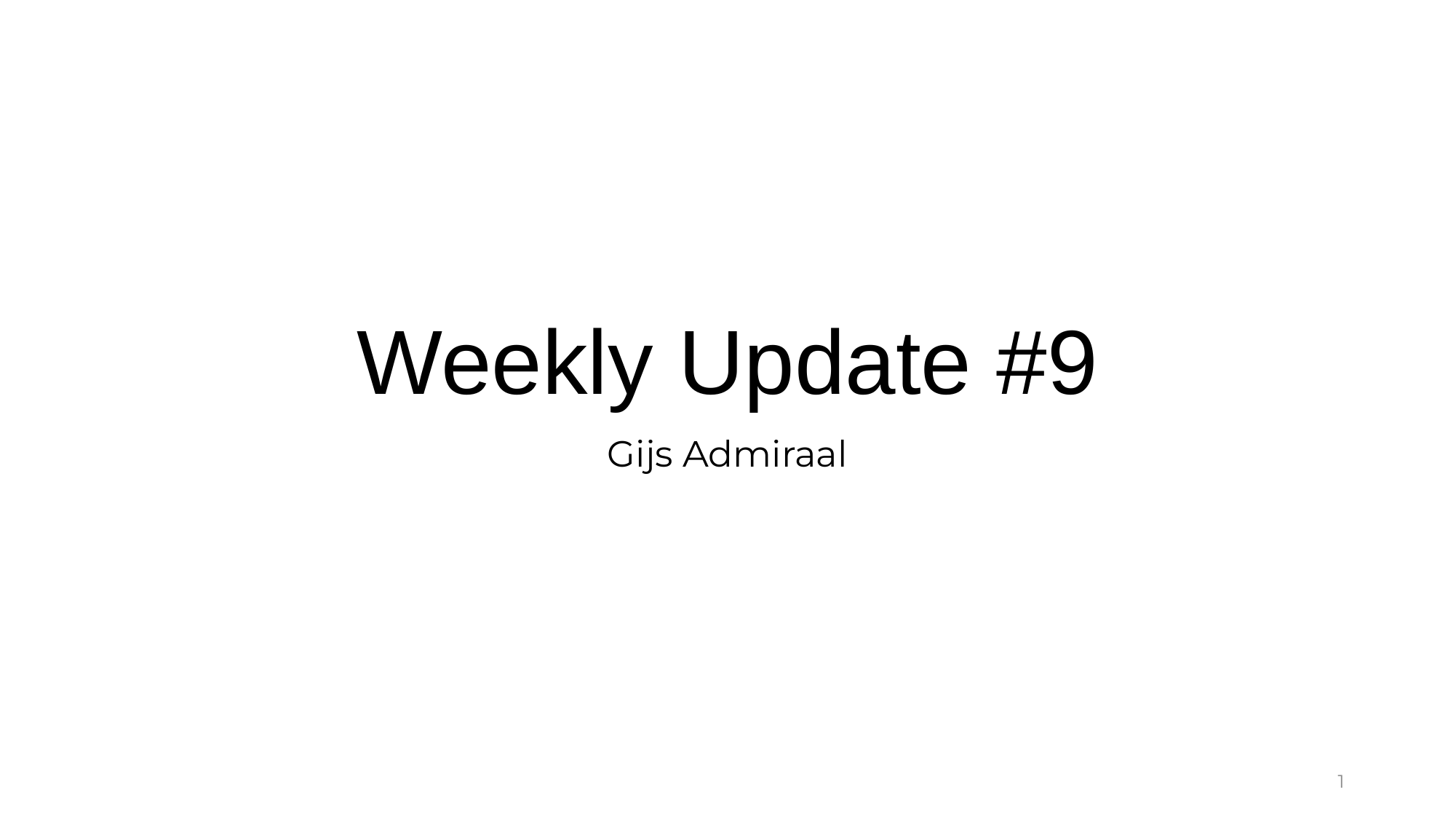

# Weekly Update #9
Gijs Admiraal
1